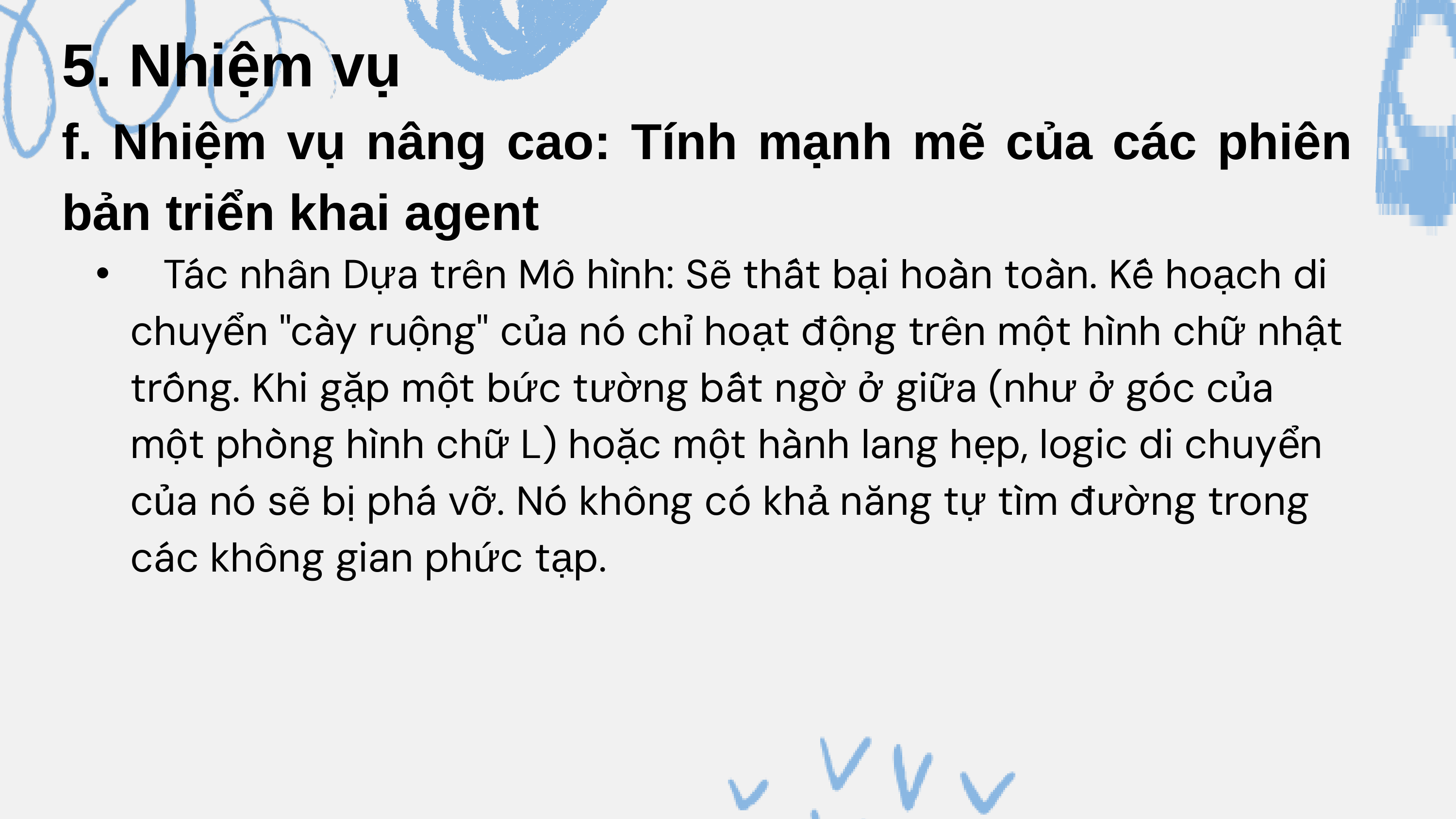

5. Nhiệm vụ
f. Nhiệm vụ nâng cao: Tính mạnh mẽ của các phiên bản triển khai agent
   Tác nhân Dựa trên Mô hình: Sẽ thất bại hoàn toàn. Kế hoạch di chuyển "cày ruộng" của nó chỉ hoạt động trên một hình chữ nhật trống. Khi gặp một bức tường bất ngờ ở giữa (như ở góc của một phòng hình chữ L) hoặc một hành lang hẹp, logic di chuyển của nó sẽ bị phá vỡ. Nó không có khả năng tự tìm đường trong các không gian phức tạp.